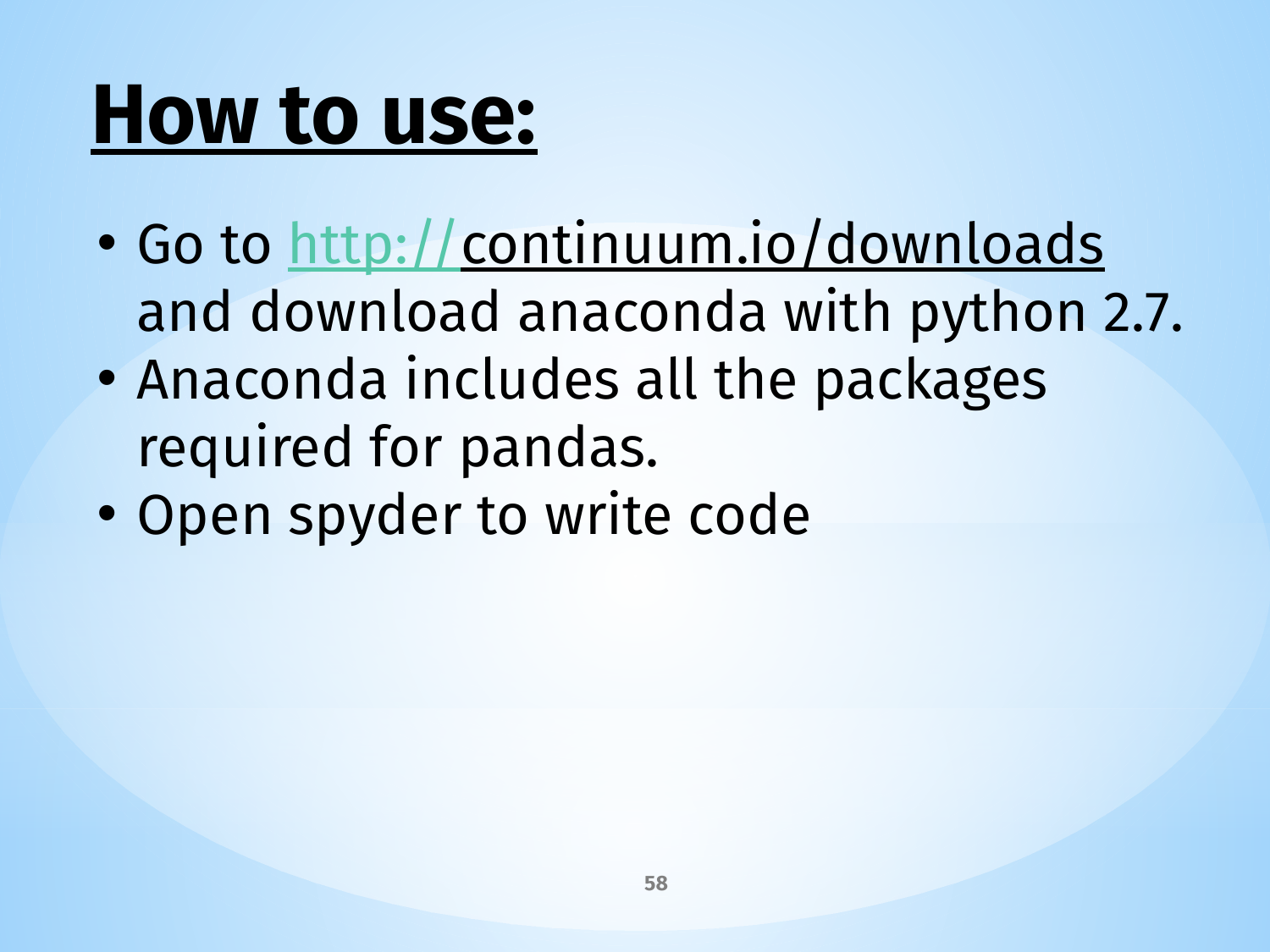

How to use:
Go to http://continuum.io/downloads and download anaconda with python 2.7.
Anaconda includes all the packages required for pandas.
Open spyder to write code
58